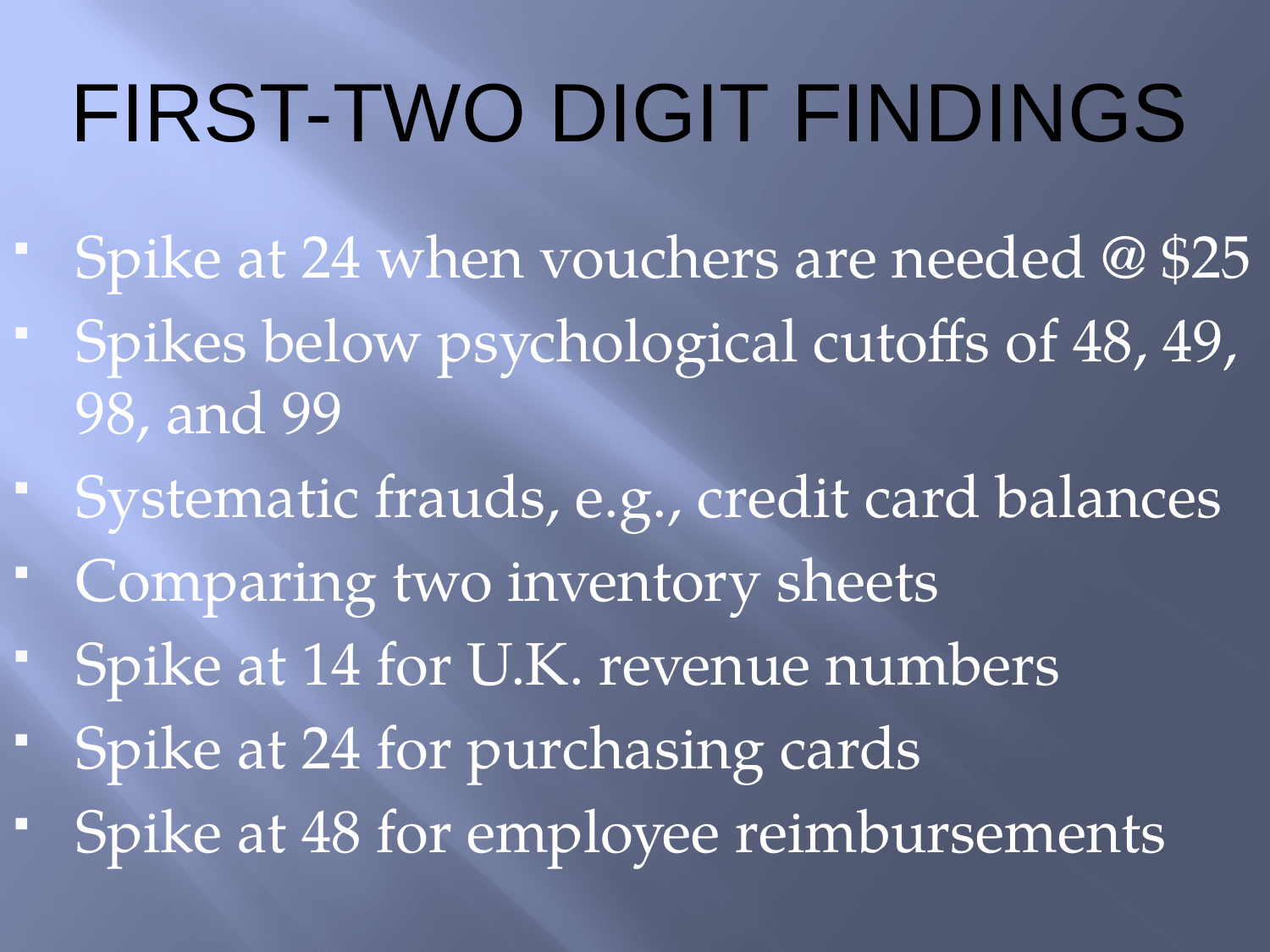

# first-two digit findings
Spike at 24 when vouchers are needed @ $25
Spikes below psychological cutoffs of 48, 49, 98, and 99
Systematic frauds, e.g., credit card balances
Comparing two inventory sheets
Spike at 14 for U.K. revenue numbers
Spike at 24 for purchasing cards
Spike at 48 for employee reimbursements